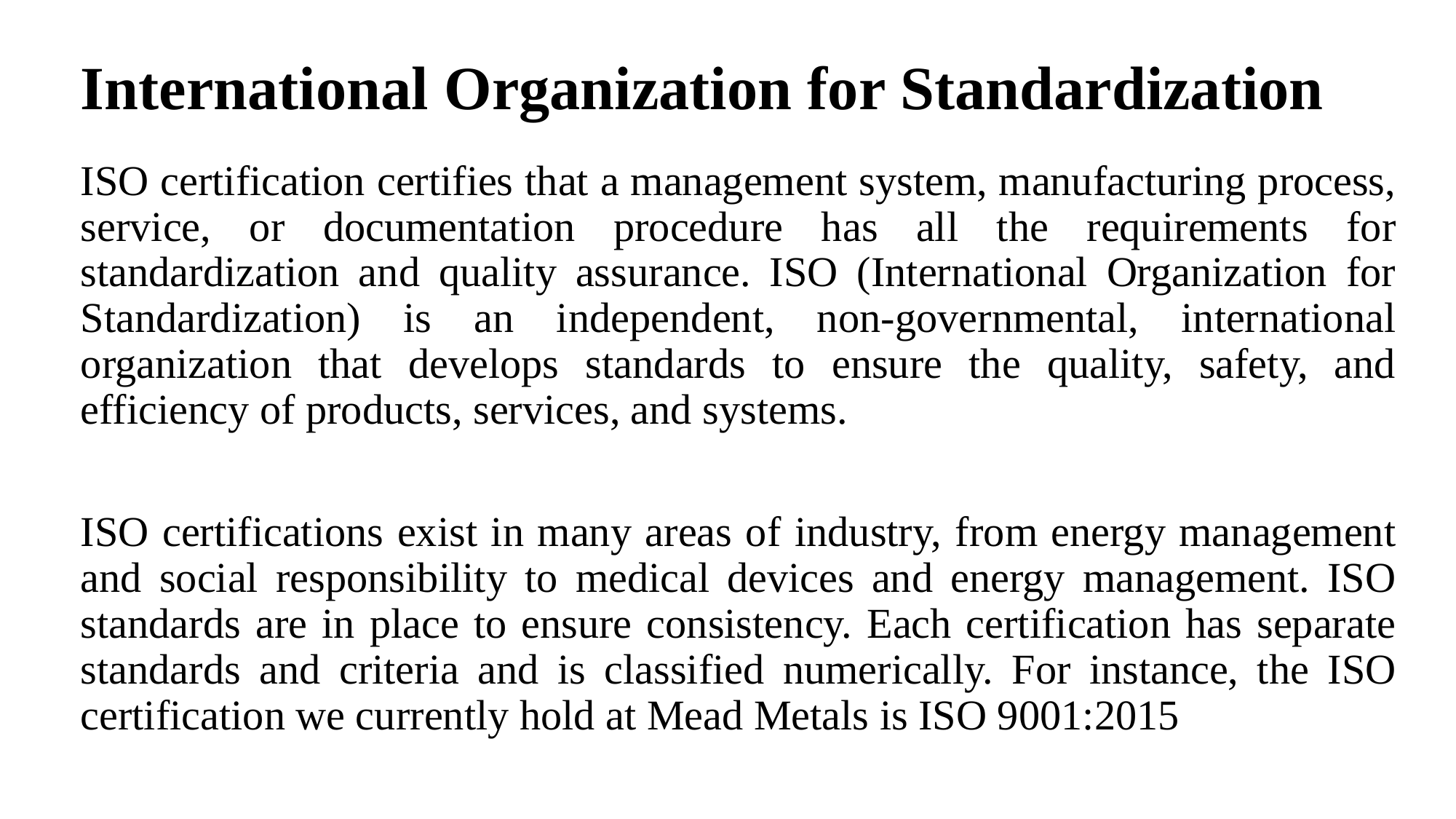

# International Organization for Standardization
ISO certification certifies that a management system, manufacturing process, service, or documentation procedure has all the requirements for standardization and quality assurance. ISO (International Organization for Standardization) is an independent, non-governmental, international organization that develops standards to ensure the quality, safety, and efficiency of products, services, and systems.

ISO certifications exist in many areas of industry, from energy management and social responsibility to medical devices and energy management. ISO standards are in place to ensure consistency. Each certification has separate standards and criteria and is classified numerically. For instance, the ISO certification we currently hold at Mead Metals is ISO 9001:2015